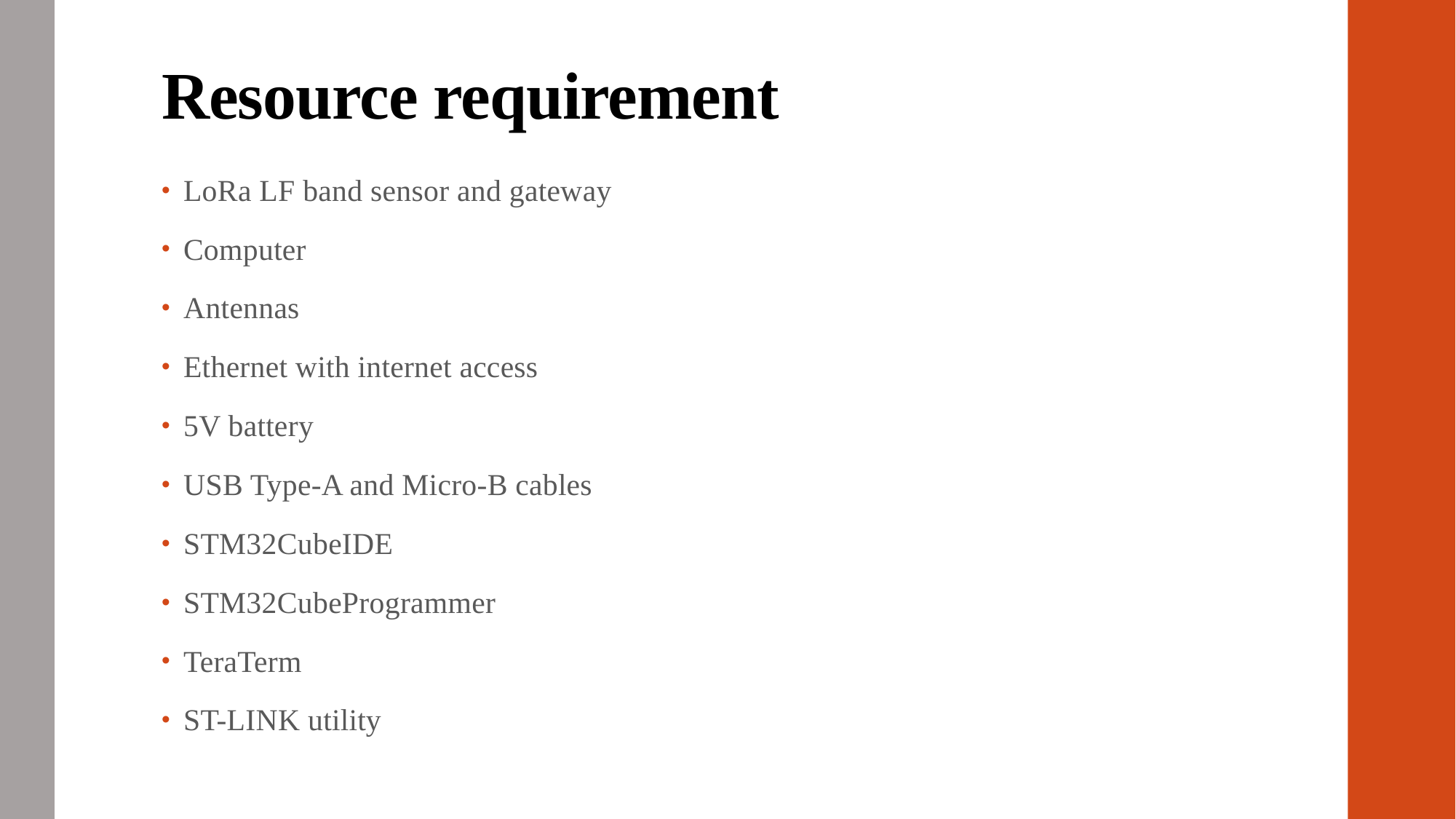

# Resource requirement
LoRa LF band sensor and gateway
Computer
Antennas
Ethernet with internet access
5V battery
USB Type-A and Micro-B cables
STM32CubeIDE
STM32CubeProgrammer
TeraTerm
ST-LINK utility